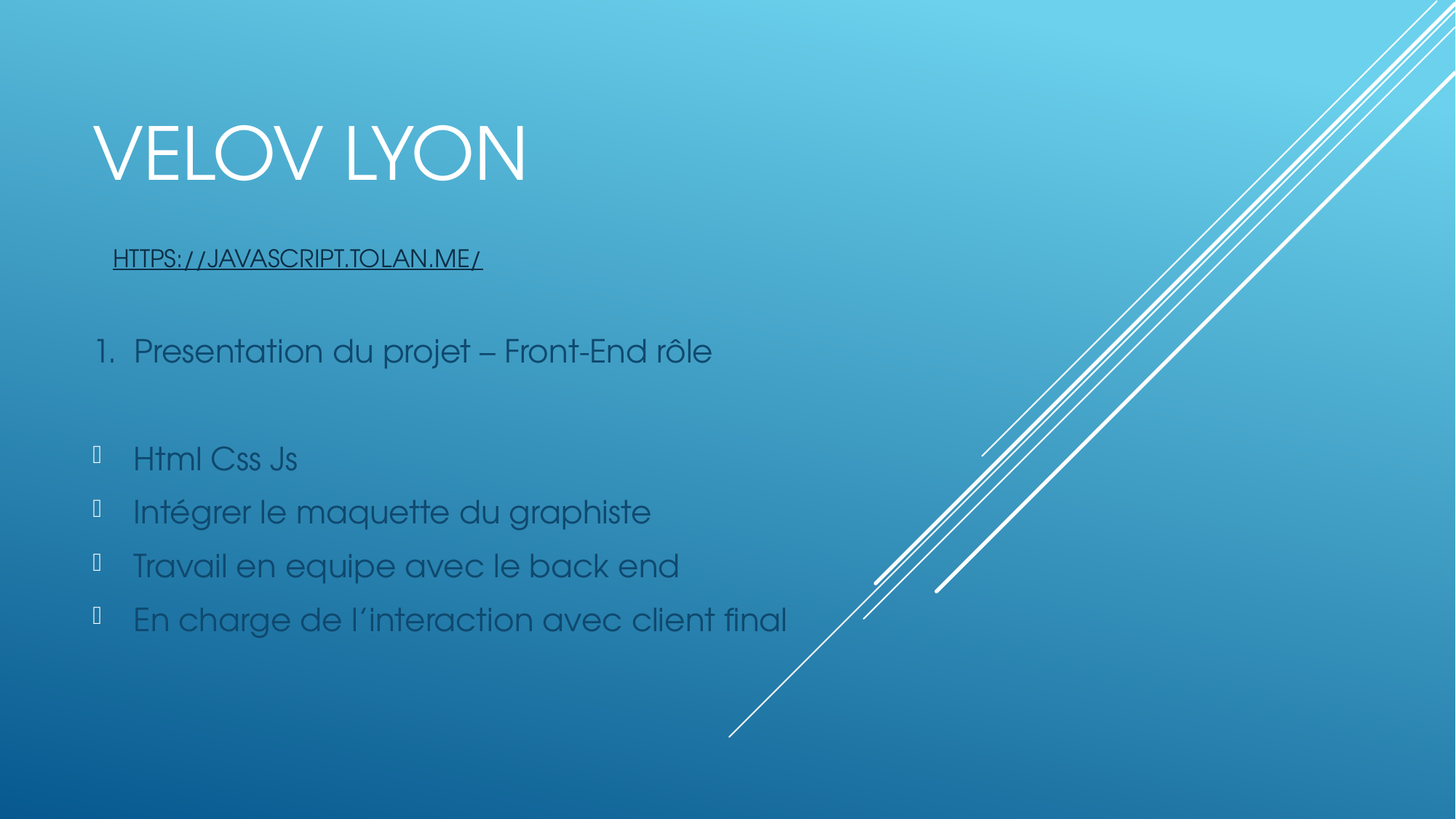

# VELOv lyon https://javascript.tolan.me/
1.  Presentation du projet – Front-End rôle

Html Css Js
Intégrer le maquette du graphiste
Travail en equipe avec le back end
En charge de l’interaction avec client final